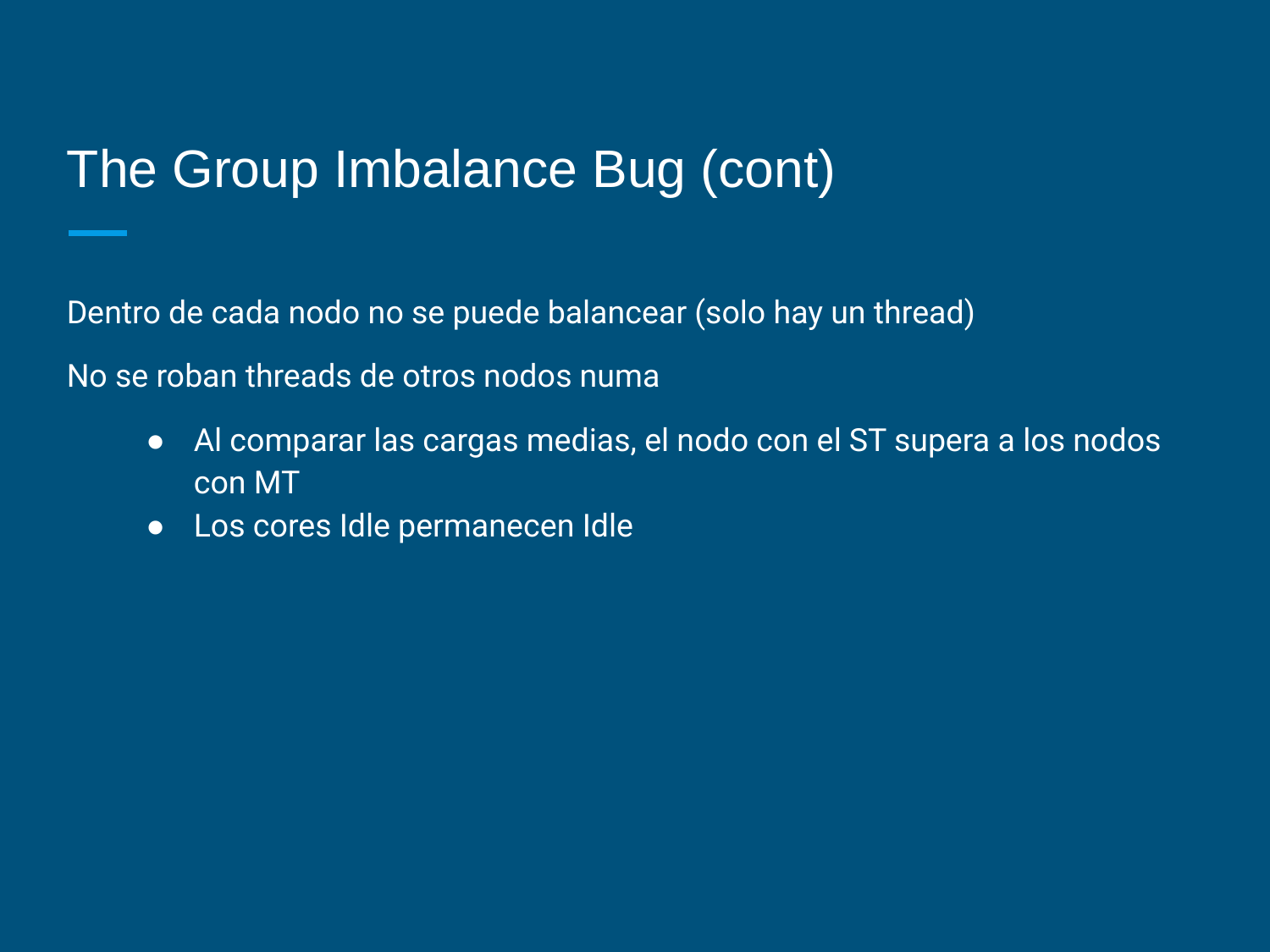

# The Group Imbalance Bug (cont)
Dentro de cada nodo no se puede balancear (solo hay un thread)
No se roban threads de otros nodos numa
Al comparar las cargas medias, el nodo con el ST supera a los nodos con MT
Los cores Idle permanecen Idle